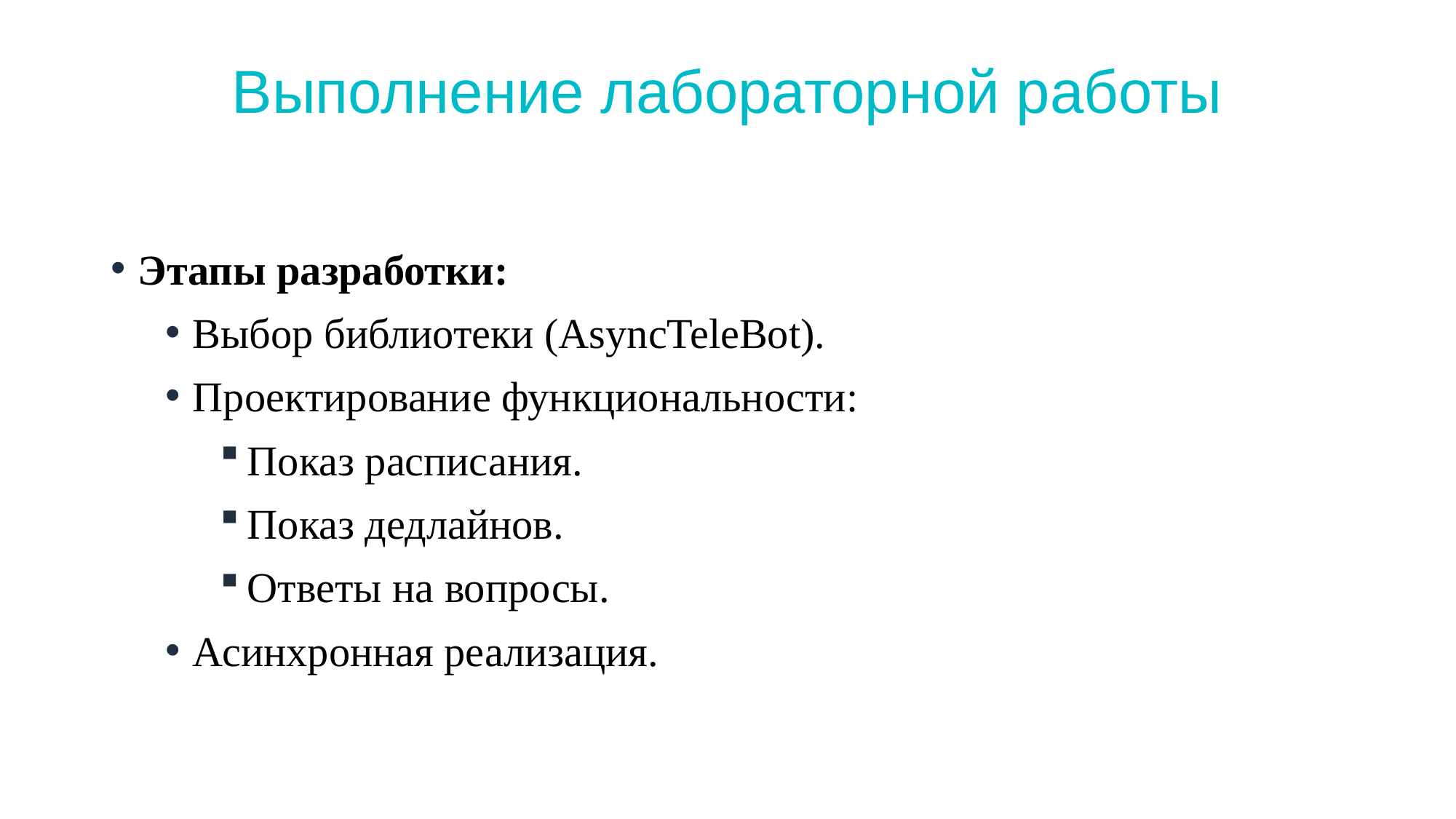

# Выполнение лабораторной работы
Этапы разработки:
Выбор библиотеки (AsyncTeleBot).
Проектирование функциональности:
Показ расписания.
Показ дедлайнов.
Ответы на вопросы.
Асинхронная реализация.